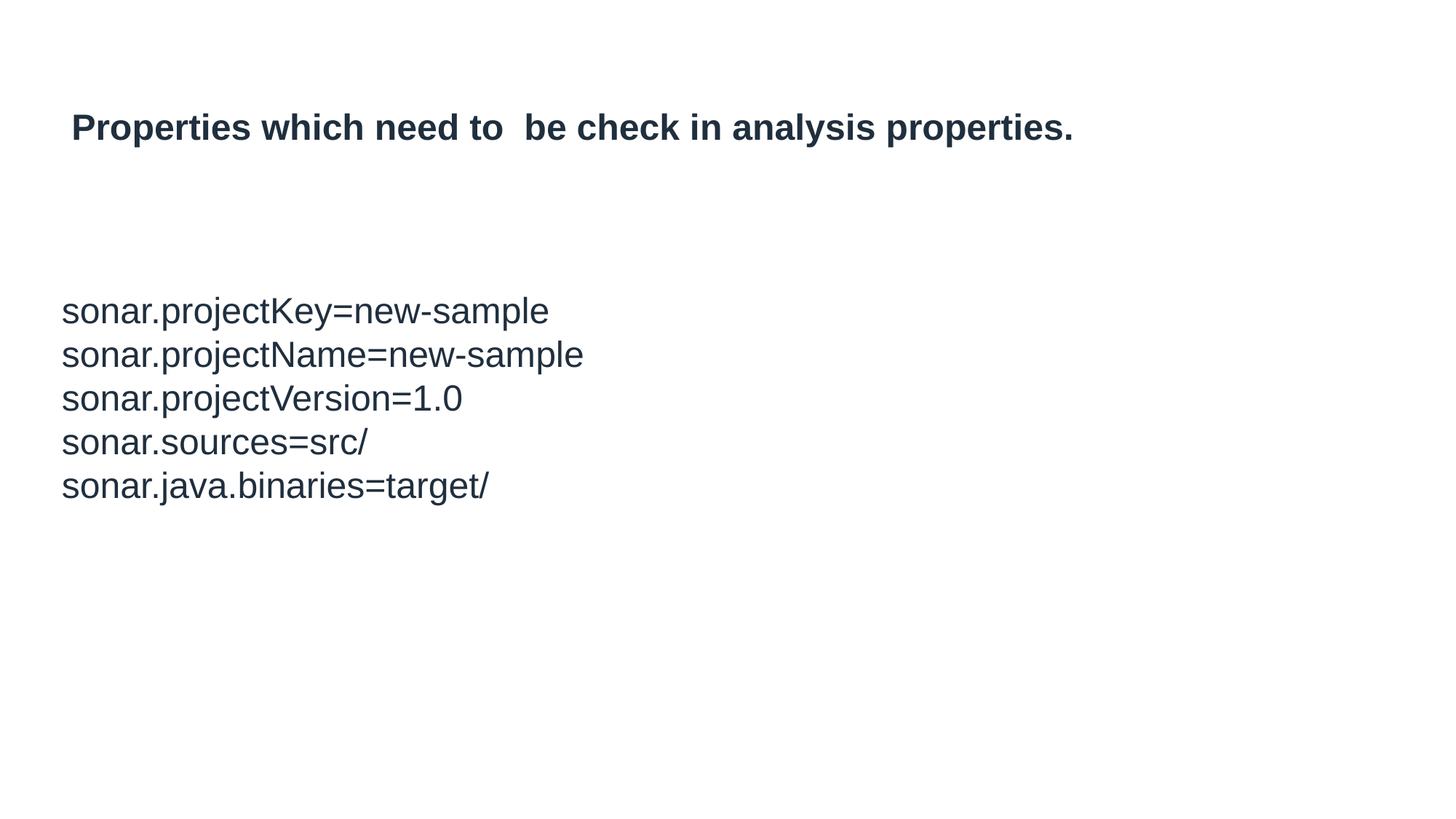

Properties which need to  be check in analysis properties.

sonar.projectKey=new-sample
sonar.projectName=new-sample
sonar.projectVersion=1.0
sonar.sources=src/
sonar.java.binaries=target/